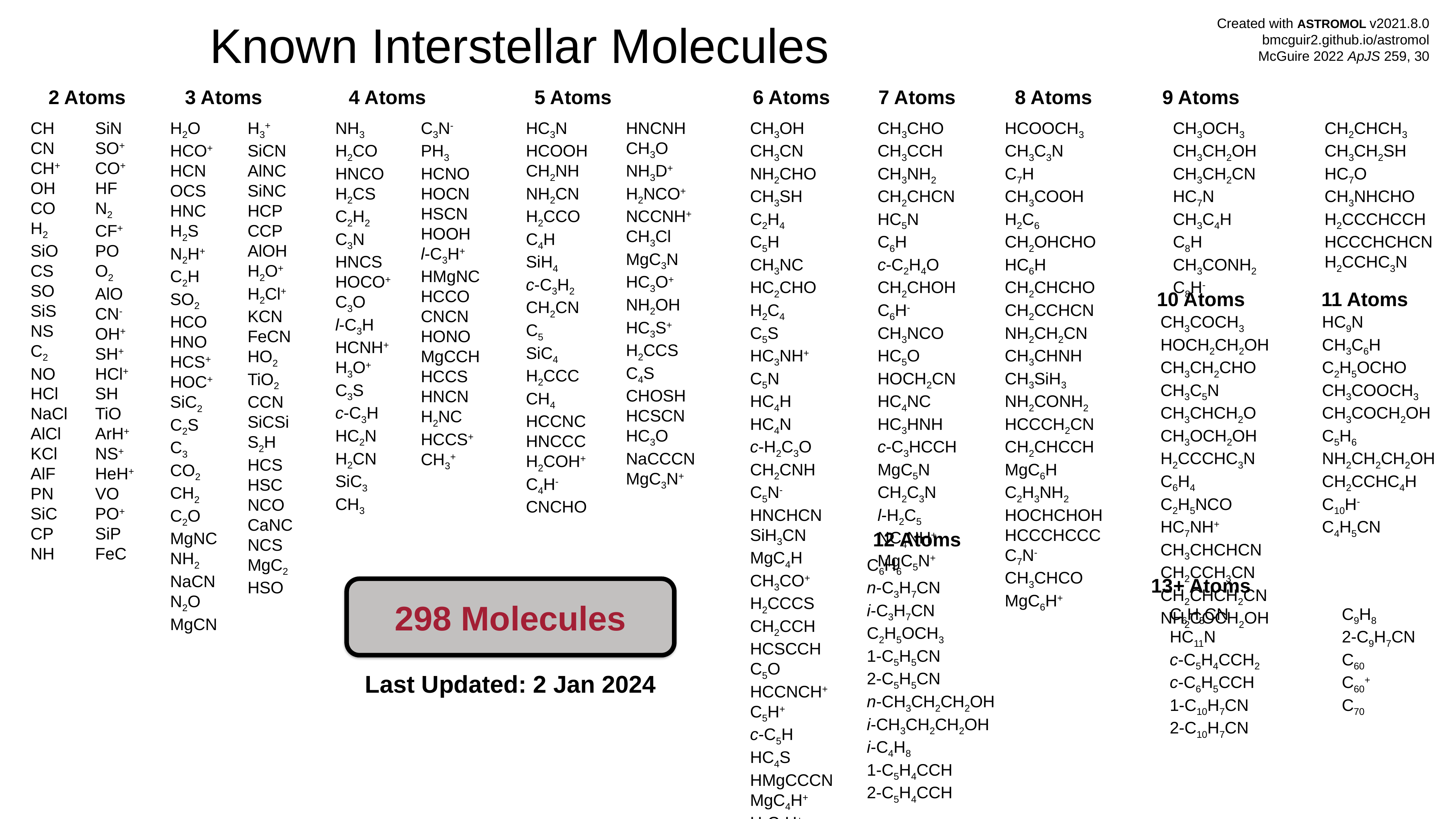

Known Interstellar Molecules
Created with ASTROMOL v2021.8.0
bmcguir2.github.io/astromol
McGuire 2022 ApJS 259, 30
2 Atoms
3 Atoms
4 Atoms
5 Atoms
6 Atoms
7 Atoms
8 Atoms
9 Atoms
CH
CN
CH+
OH
CO
H2
SiO
CS
SO
SiS
NS
C2
NO
HCl
NaCl
AlCl
KCl
AlF
PN
SiC
CP
NH
SiN
SO+
CO+
HF
N2
CF+
PO
O2
AlO
CN-
OH+
SH+
HCl+
SH
TiO
ArH+
NS+
HeH+
VO
PO+
SiP
FeC
H2O
HCO+
HCN
OCS
HNC
H2S
N2H+
C2H
SO2
HCO
HNO
HCS+
HOC+
SiC2
C2S
C3
CO2
CH2
C2O
MgNC
NH2
NaCN
N2O
MgCN
H3+
SiCN
AlNC
SiNC
HCP
CCP
AlOH
H2O+
H2Cl+
KCN
FeCN
HO2
TiO2
CCN
SiCSi
S2H
HCS
HSC
NCO
CaNC
NCS
MgC2
HSO
NH3
H2CO
HNCO
H2CS
C2H2
C3N
HNCS
HOCO+
C3O
l-C3H
HCNH+
H3O+
C3S
c-C3H
HC2N
H2CN
SiC3
CH3
C3N-
PH3
HCNO
HOCN
HSCN
HOOH
l-C3H+
HMgNC
HCCO
CNCN
HONO
MgCCH
HCCS
HNCN
H2NC
HCCS+
CH3+
HC3N
HCOOH
CH2NH
NH2CN
H2CCO
C4H
SiH4
c-C3H2
CH2CN
C5
SiC4
H2CCC
CH4
HCCNC
HNCCC
H2COH+
C4H-
CNCHO
HNCNH
CH3O
NH3D+
H2NCO+
NCCNH+
CH3Cl
MgC3N
HC3O+
NH2OH
HC3S+
H2CCS
C4S
CHOSH
HCSCN
HC3O
NaCCCN
MgC3N+
CH3OH
CH3CN
NH2CHO
CH3SH
C2H4
C5H
CH3NC
HC2CHO
H2C4
C5S
HC3NH+
C5N
HC4H
HC4N
c-H2C3O
CH2CNH
C5N-
HNCHCN
SiH3CN
MgC4H
CH3CO+
H2CCCS
CH2CCH
HCSCCH
C5O
HCCNCH+
C5H+
c-C5H
HC4S
HMgCCCN
MgC4H+
H2C3H+
HOCOOH
H2C3N
CH3CHO
CH3CCH
CH3NH2
CH2CHCN
HC5N
C6H
c-C2H4O
CH2CHOH
C6H-
CH3NCO
HC5O
HOCH2CN
HC4NC
HC3HNH
c-C3HCCH
MgC5N
CH2C3N
l-H2C5
NC4NH+
MgC5N+
HCOOCH3
CH3C3N
C7H
CH3COOH
H2C6
CH2OHCHO
HC6H
CH2CHCHO
CH2CCHCN
NH2CH2CN
CH3CHNH
CH3SiH3
NH2CONH2
HCCCH2CN
CH2CHCCH
MgC6H
C2H3NH2
HOCHCHOH
HCCCHCCC
C7N-
CH3CHCO
MgC6H+
CH3OCH3
CH3CH2OH
CH3CH2CN
HC7N
CH3C4H
C8H
CH3CONH2
C8H-
CH2CHCH3
CH3CH2SH
HC7O
CH3NHCHO
H2CCCHCCH
HCCCHCHCN
H2CCHC3N
10 Atoms
11 Atoms
CH3COCH3
HOCH2CH2OH
CH3CH2CHO
CH3C5N
CH3CHCH2O
CH3OCH2OH
H2CCCHC3N
C6H4
C2H5NCO
HC7NH+
CH3CHCHCN
CH2CCH3CN
CH2CHCH2CN
NH2COCH2OH
HC9N
CH3C6H
C2H5OCHO
CH3COOCH3
CH3COCH2OH
C5H6
NH2CH2CH2OH
CH2CCHC4H
C10H-
C4H5CN
12 Atoms
C6H6
n-C3H7CN
i-C3H7CN
C2H5OCH3
1-C5H5CN
2-C5H5CN
n-CH3CH2CH2OH
i-CH3CH2CH2OH
i-C4H8
1-C5H4CCH
2-C5H4CCH
13+ Atoms
298 Molecules
C6H5CN
HC11N
c-C5H4CCH2
c-C6H5CCH
1-C10H7CN
2-C10H7CN
C9H8
2-C9H7CN
C60
C60+
C70
Last Updated: 2 Jan 2024